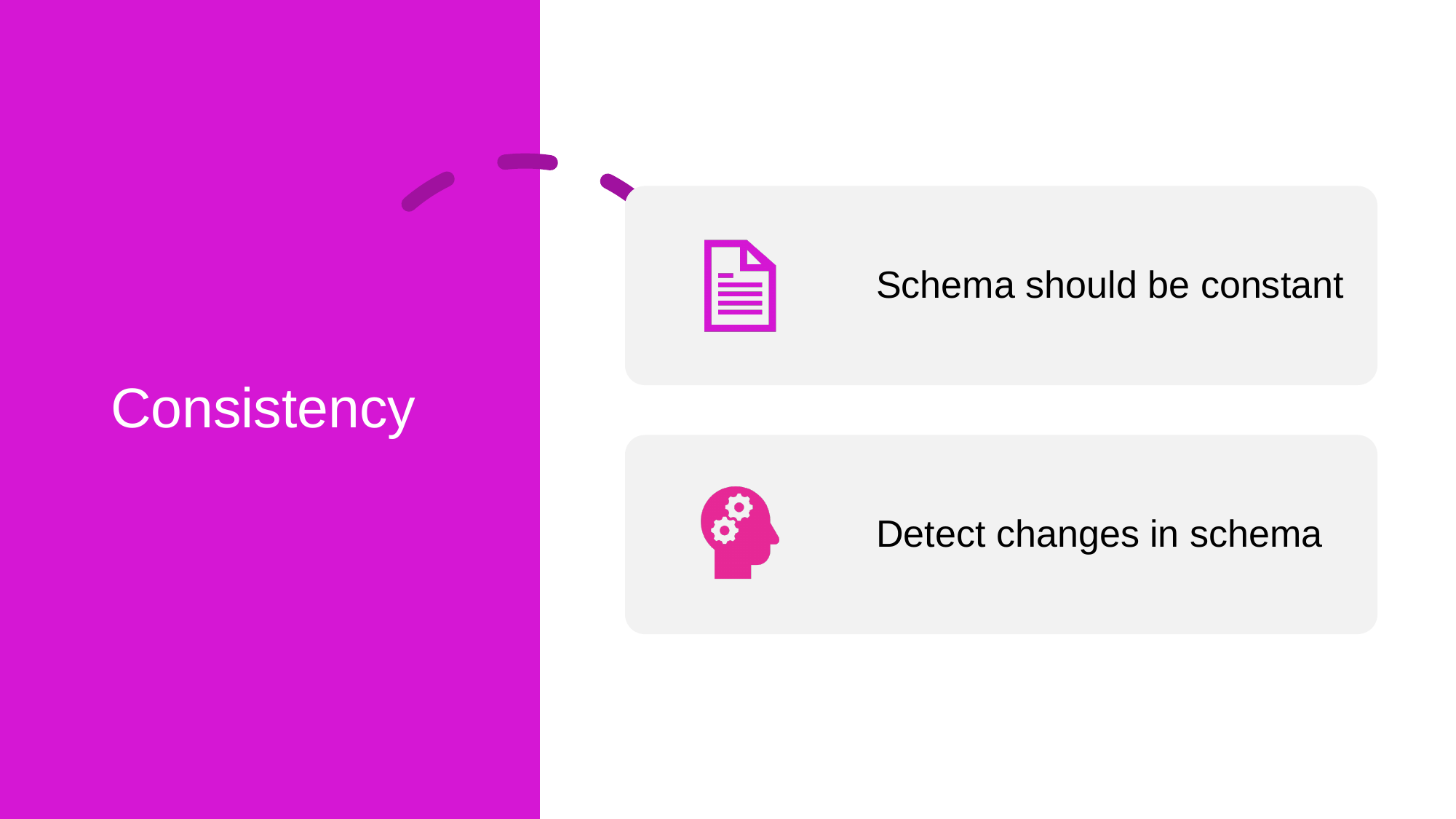

# Consistency
Schema should be constant
Detect changes in schema